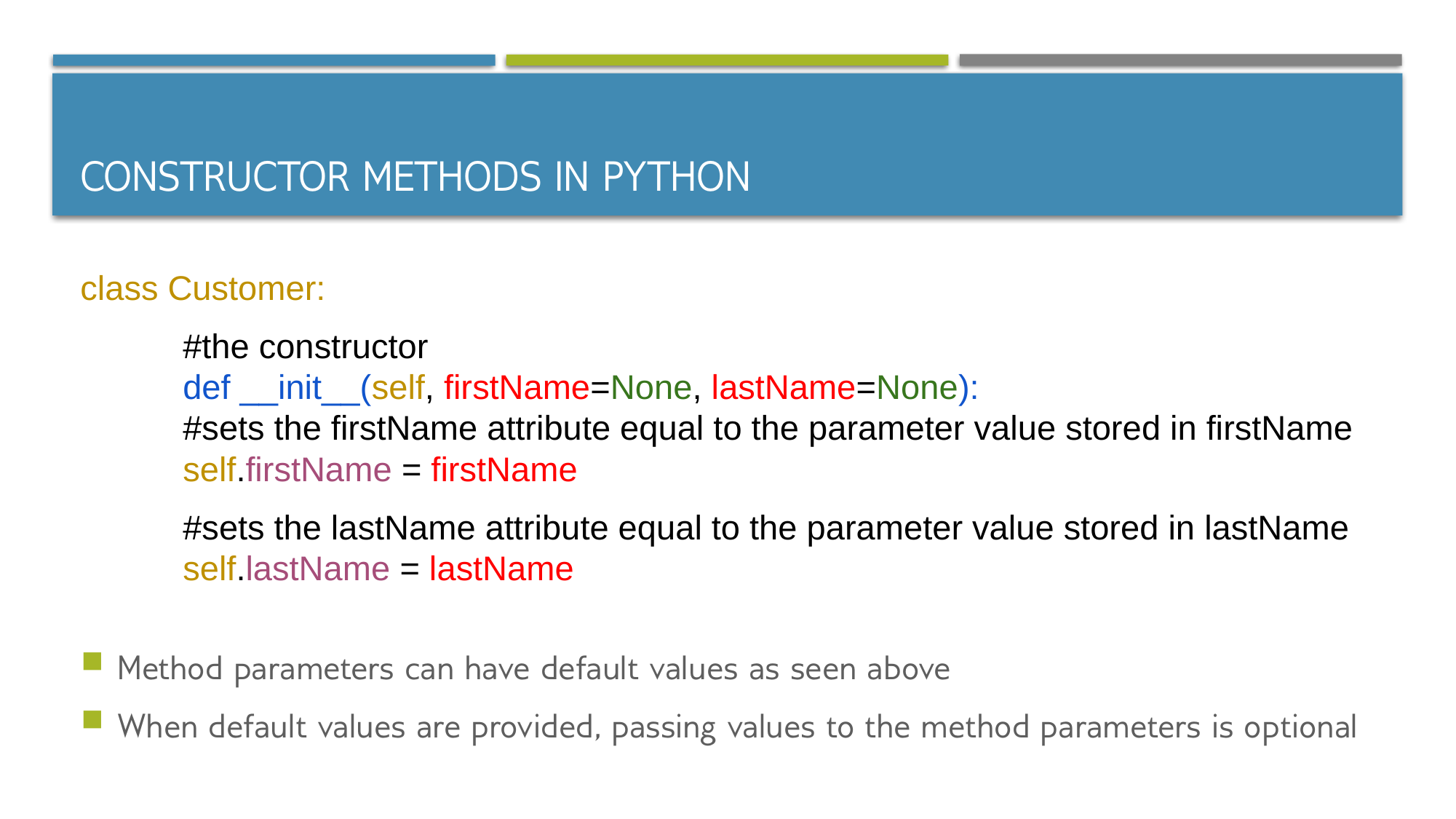

# Constructor Methods in Python
class Customer:
	#the constructor
	def __init__(self, firstName=None, lastName=None):
		#sets the firstName attribute equal to the parameter value stored in firstName
		self.firstName = firstName
		#sets the lastName attribute equal to the parameter value stored in lastName
		self.lastName = lastName
Method parameters can have default values as seen above
When default values are provided, passing values to the method parameters is optional